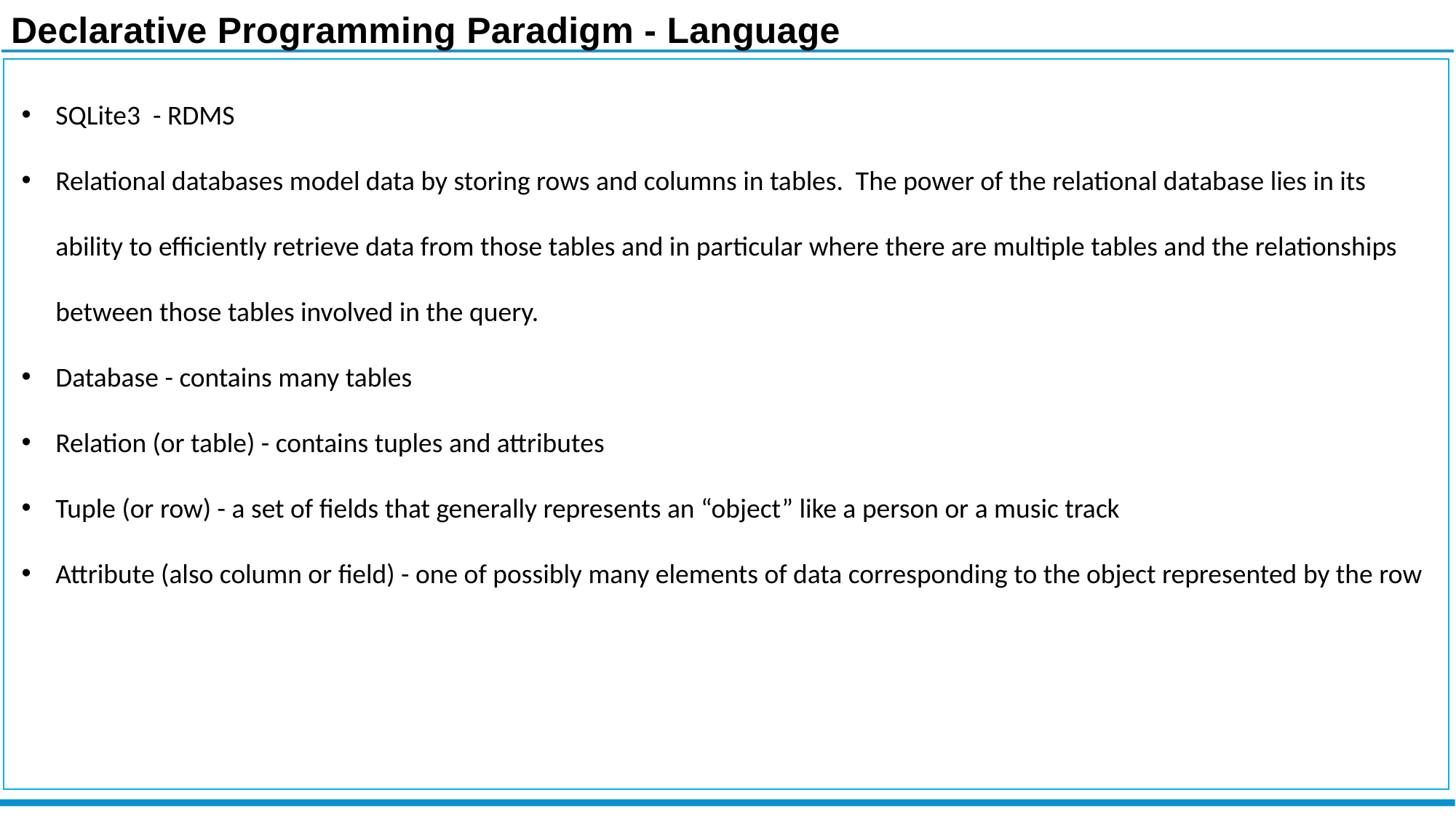

Declarative Programming Paradigm - Language

SQLite3  - RDMS
Relational databases model data by storing rows and columns in tables.  The power of the relational database lies in its ability to efficiently retrieve data from those tables and in particular where there are multiple tables and the relationships between those tables involved in the query.
Database - contains many tables
Relation (or table) - contains tuples and attributes
Tuple (or row) - a set of fields that generally represents an “object” like a person or a music track
Attribute (also column or field) - one of possibly many elements of data corresponding to the object represented by the row